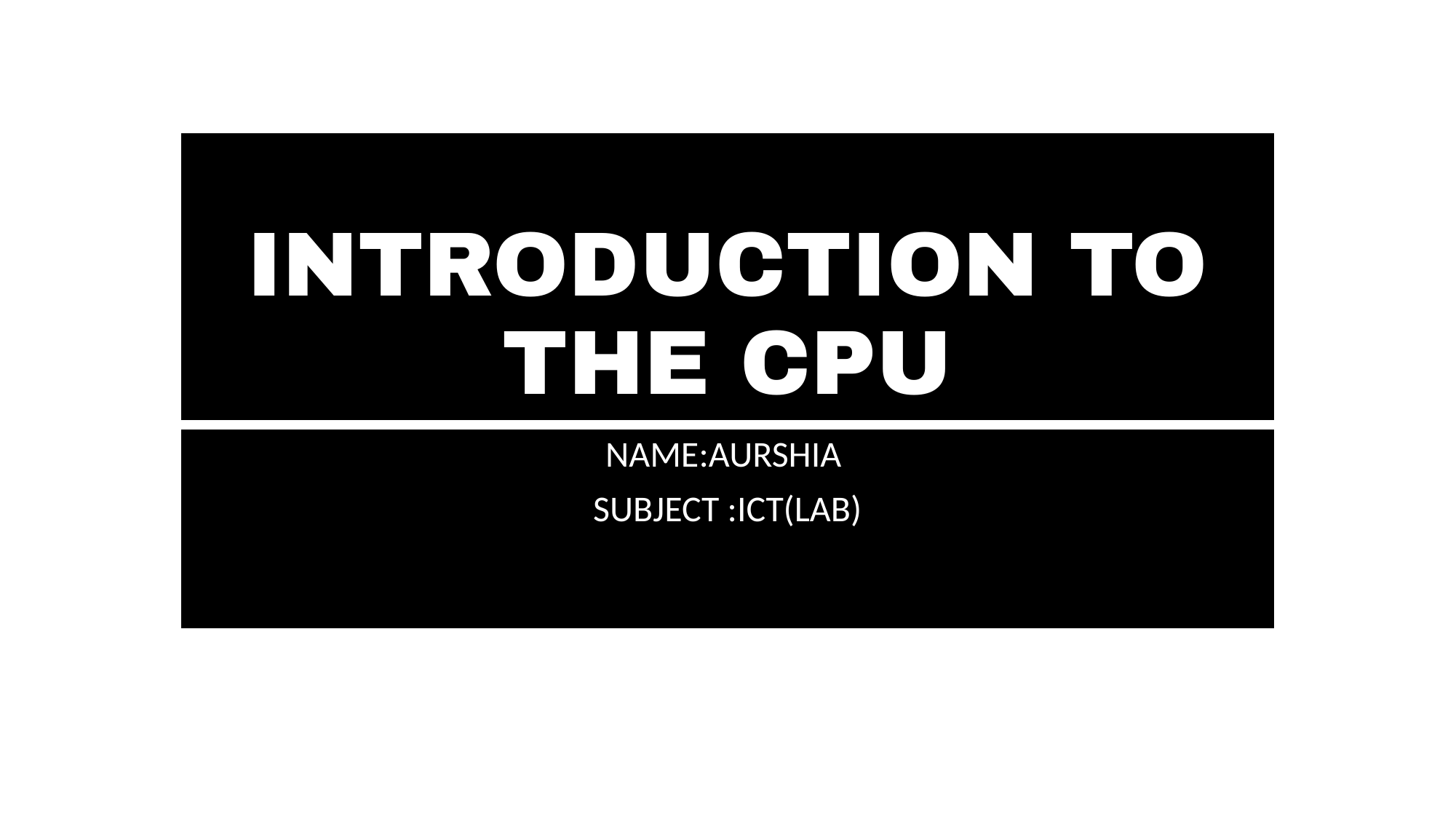

# INTRODUCTION TO THE CPU
NAME:AURSHIA
SUBJECT :ICT(LAB)